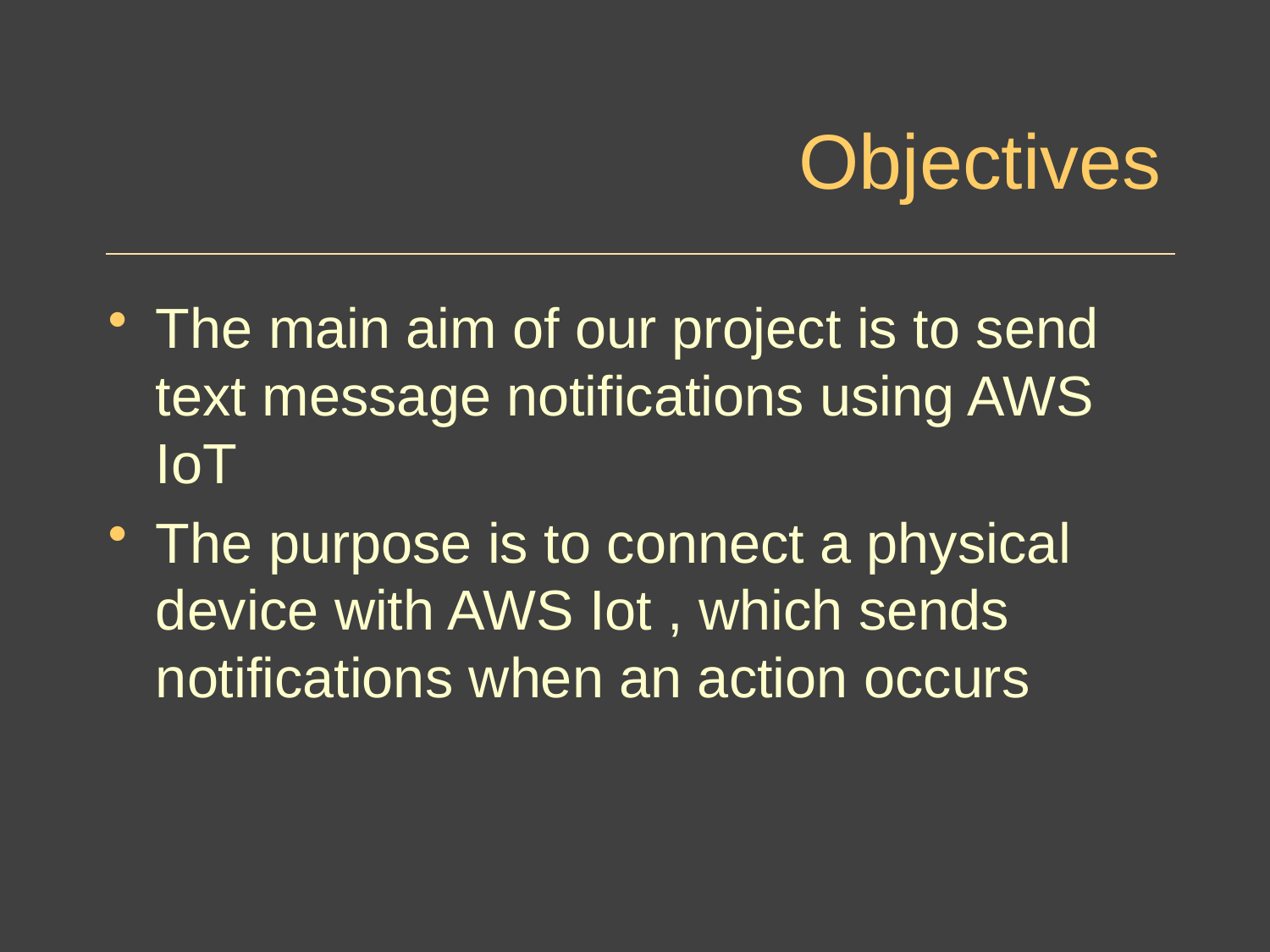

# Objectives
The main aim of our project is to send text message notifications using AWS IoT
The purpose is to connect a physical device with AWS Iot , which sends notifications when an action occurs